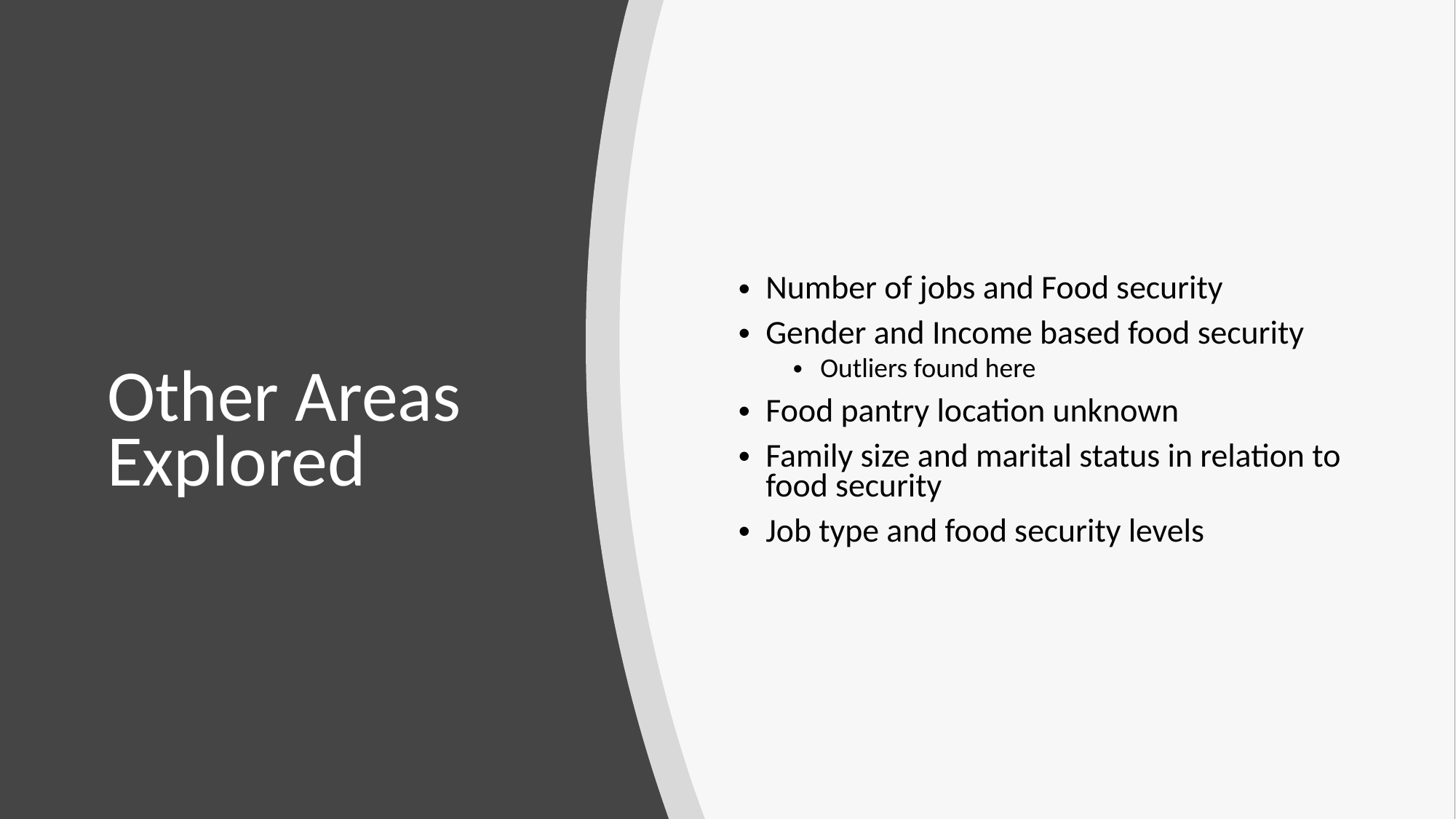

Number of jobs and Food security
Gender and Income based food security
Outliers found here
Food pantry location unknown
Family size and marital status in relation to food security
Job type and food security levels

# Other Areas Explored